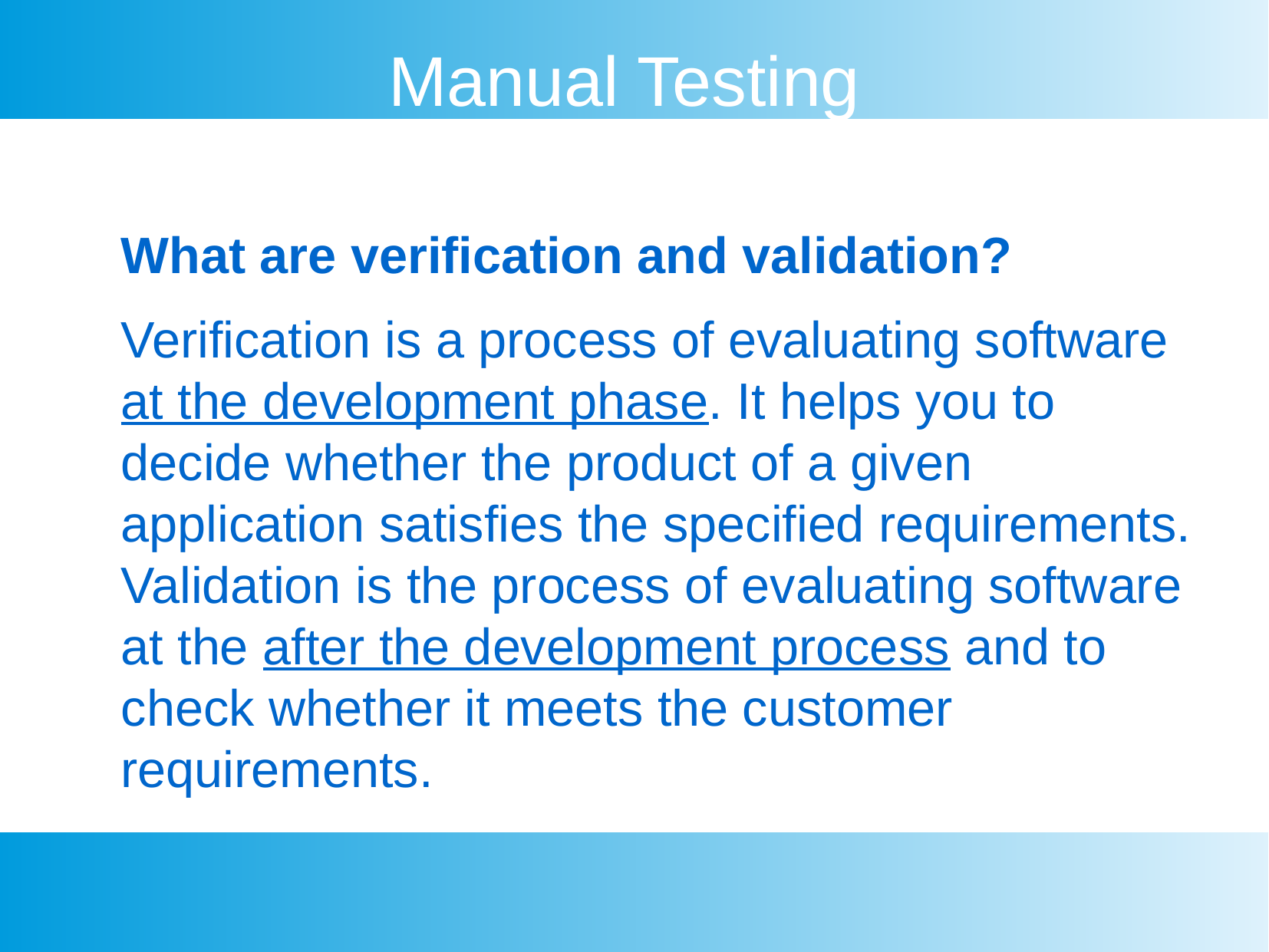

Manual Testing
What are verification and validation?
Verification is a process of evaluating software at the development phase. It helps you to decide whether the product of a given application satisfies the specified requirements. Validation is the process of evaluating software at the after the development process and to check whether it meets the customer requirements.